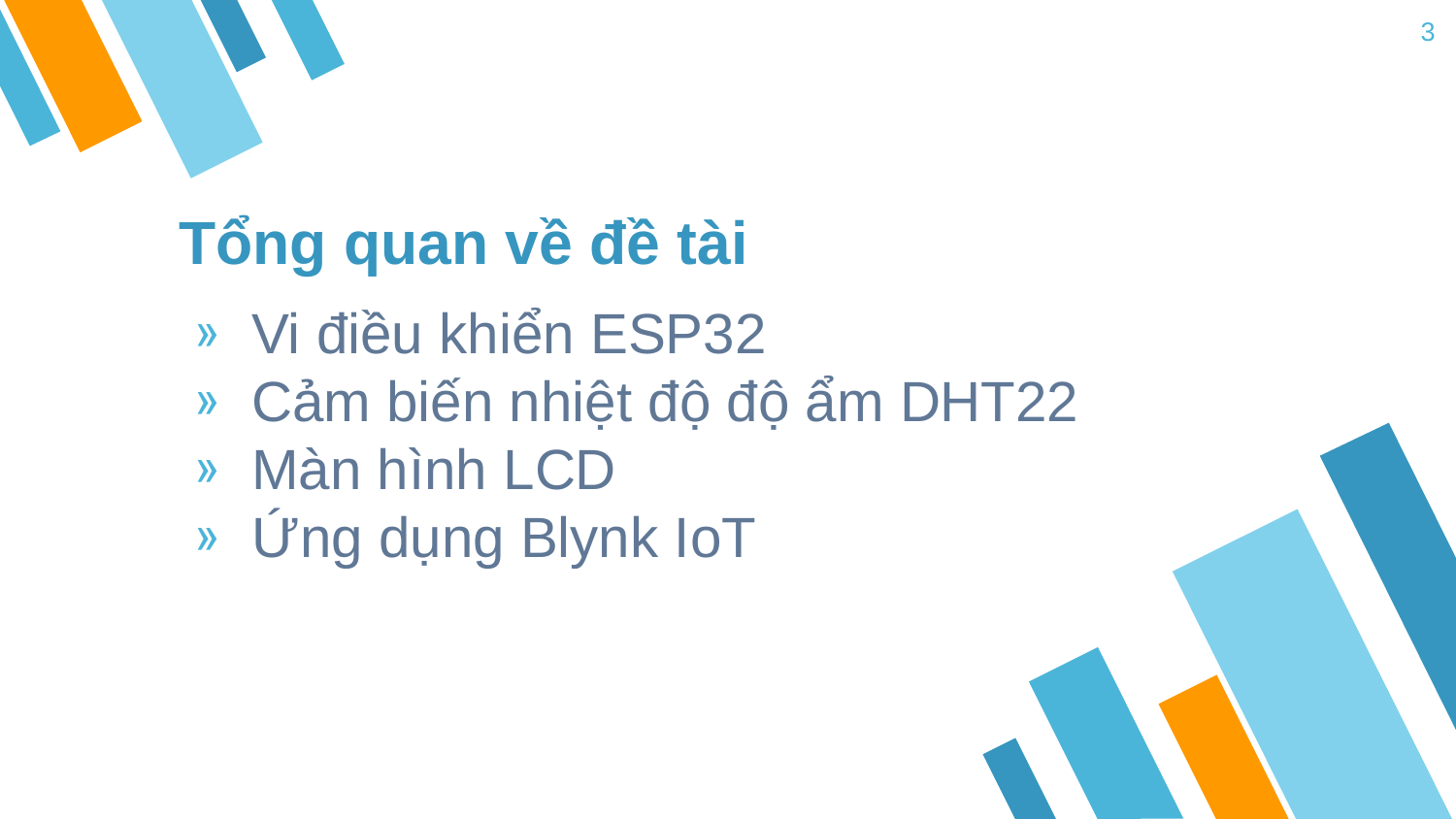

3
# Tổng quan về đề tài
Vi điều khiển ESP32
Cảm biến nhiệt độ độ ẩm DHT22
Màn hình LCD
Ứng dụng Blynk IoT